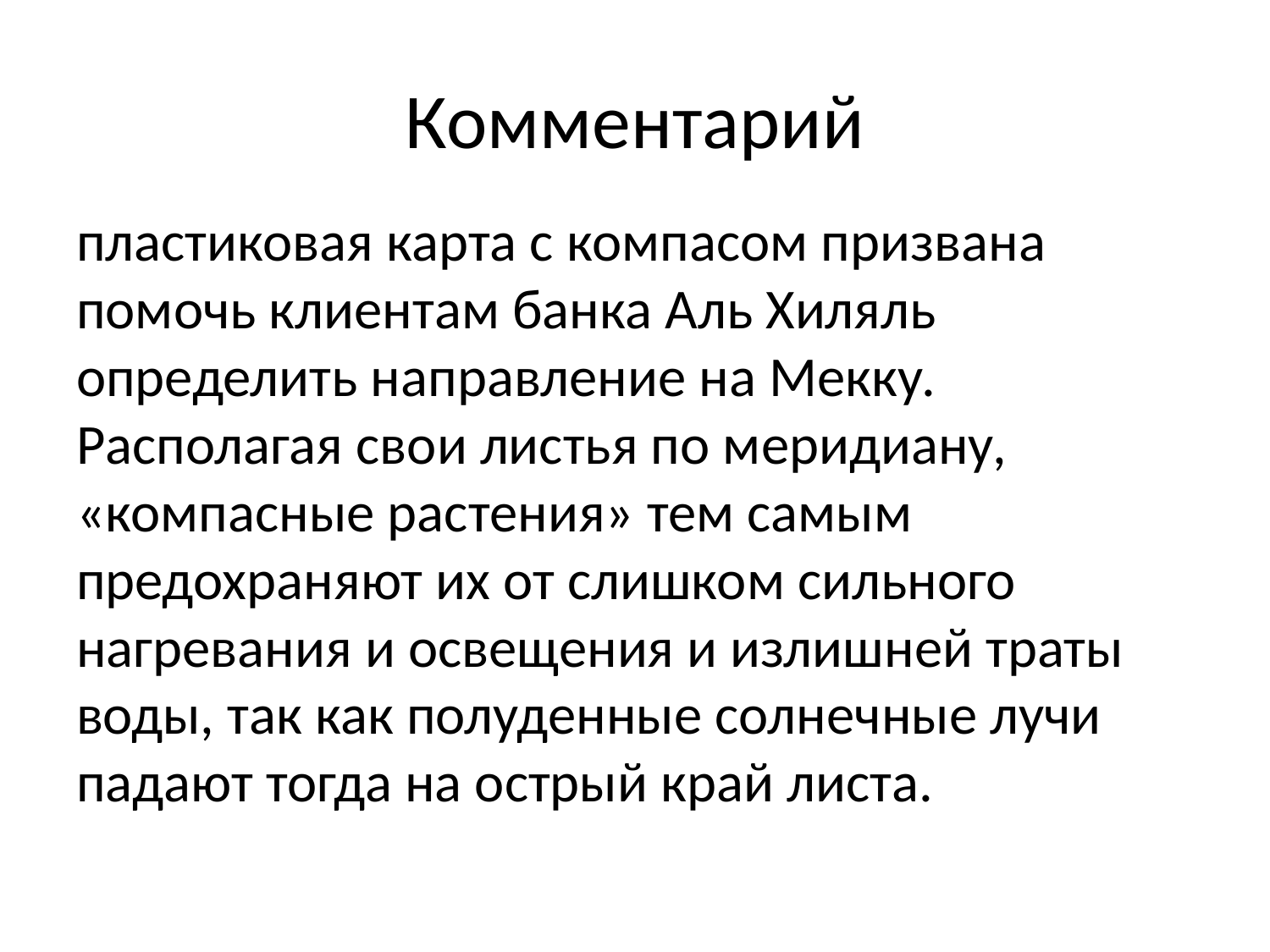

# Комментарий
пластиковая карта с компасом призвана помочь клиентам банка Аль Хиляль определить направление на Мекку. Располагая свои листья по меридиану, «компасные растения» тем самым предохраняют их от слишком сильного нагревания и освещения и излишней траты воды, так как полуденные солнечные лучи падают тогда на острый край листа.